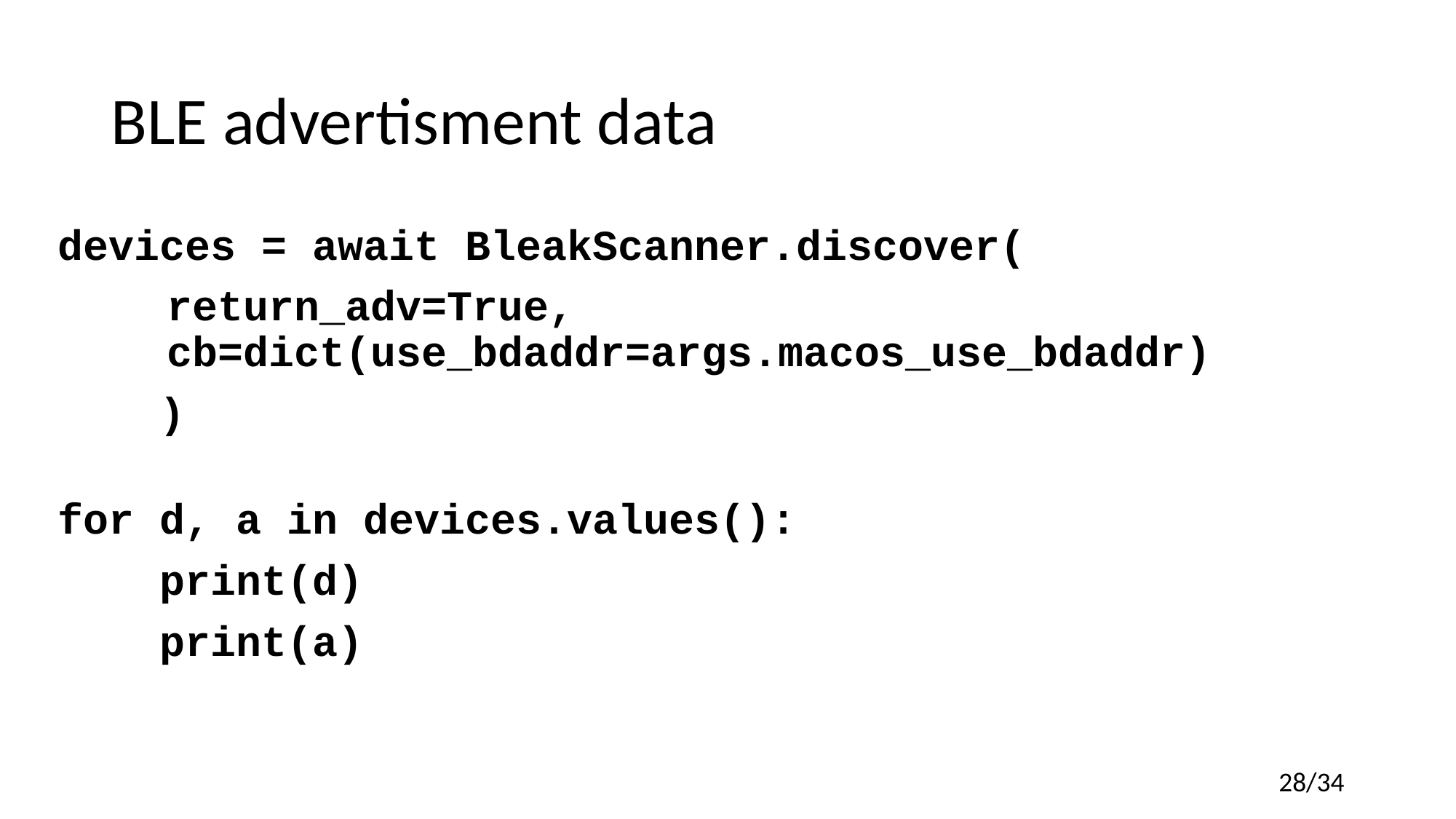

# BLE advertisment data
devices = await BleakScanner.discover(
	return_adv=True,
	cb=dict(use_bdaddr=args.macos_use_bdaddr)
    )
for d, a in devices.values():
    print(d)
    print(a)